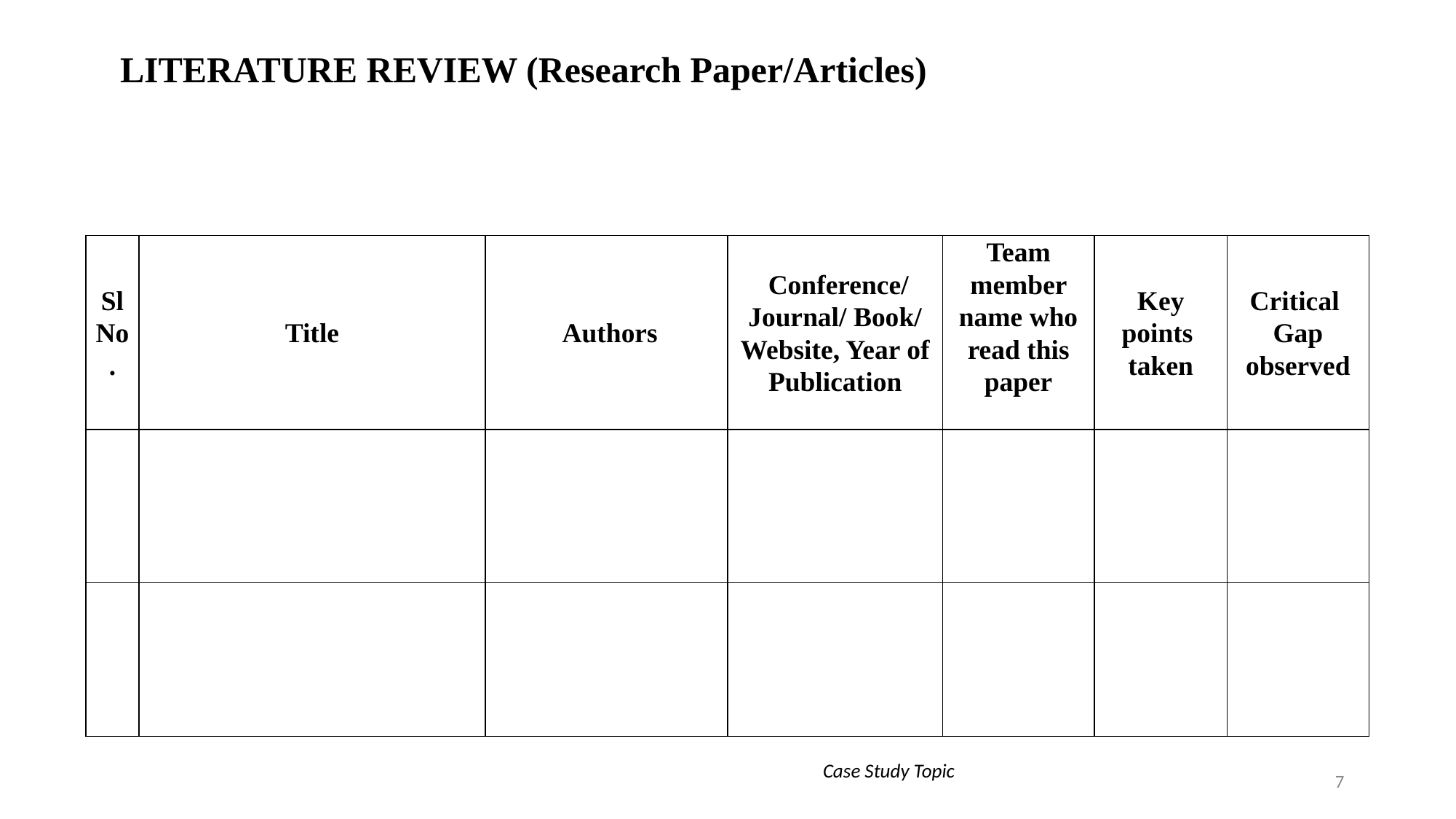

# LITERATURE REVIEW (Research Paper/Articles)
| Sl No. | Title | Authors | Conference/Journal/ Book/ Website, Year of Publication | Team member name who read this paper | Key points taken | Critical Gap observed |
| --- | --- | --- | --- | --- | --- | --- |
|  |  |  |  |  |  |  |
|  |  |  |  |  |  |  |
Case Study Topic

7